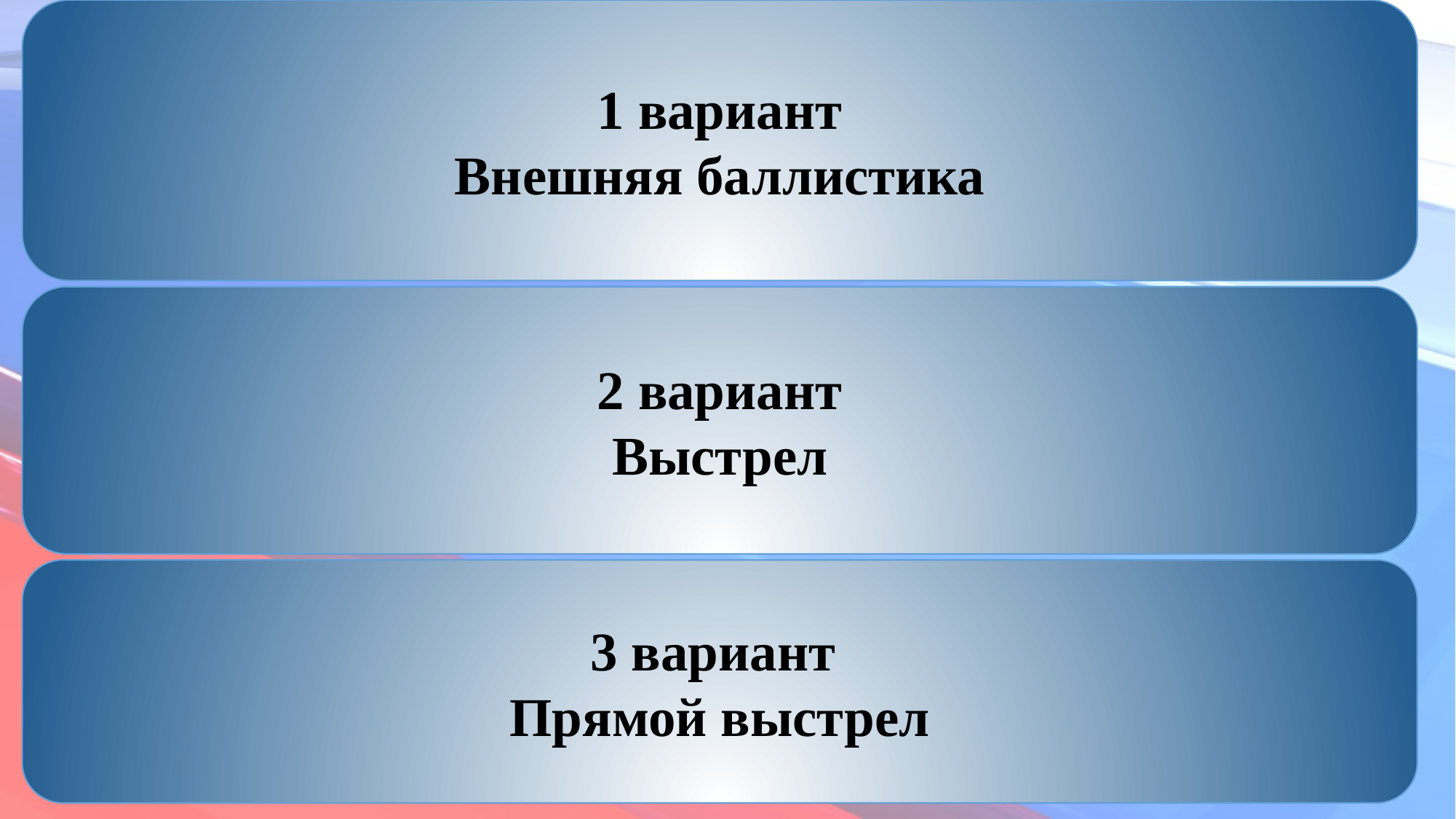

1 вариант
Внешняя баллистика
1
 2 вариант
Выстрел
3 вариант
Прямой выстрел